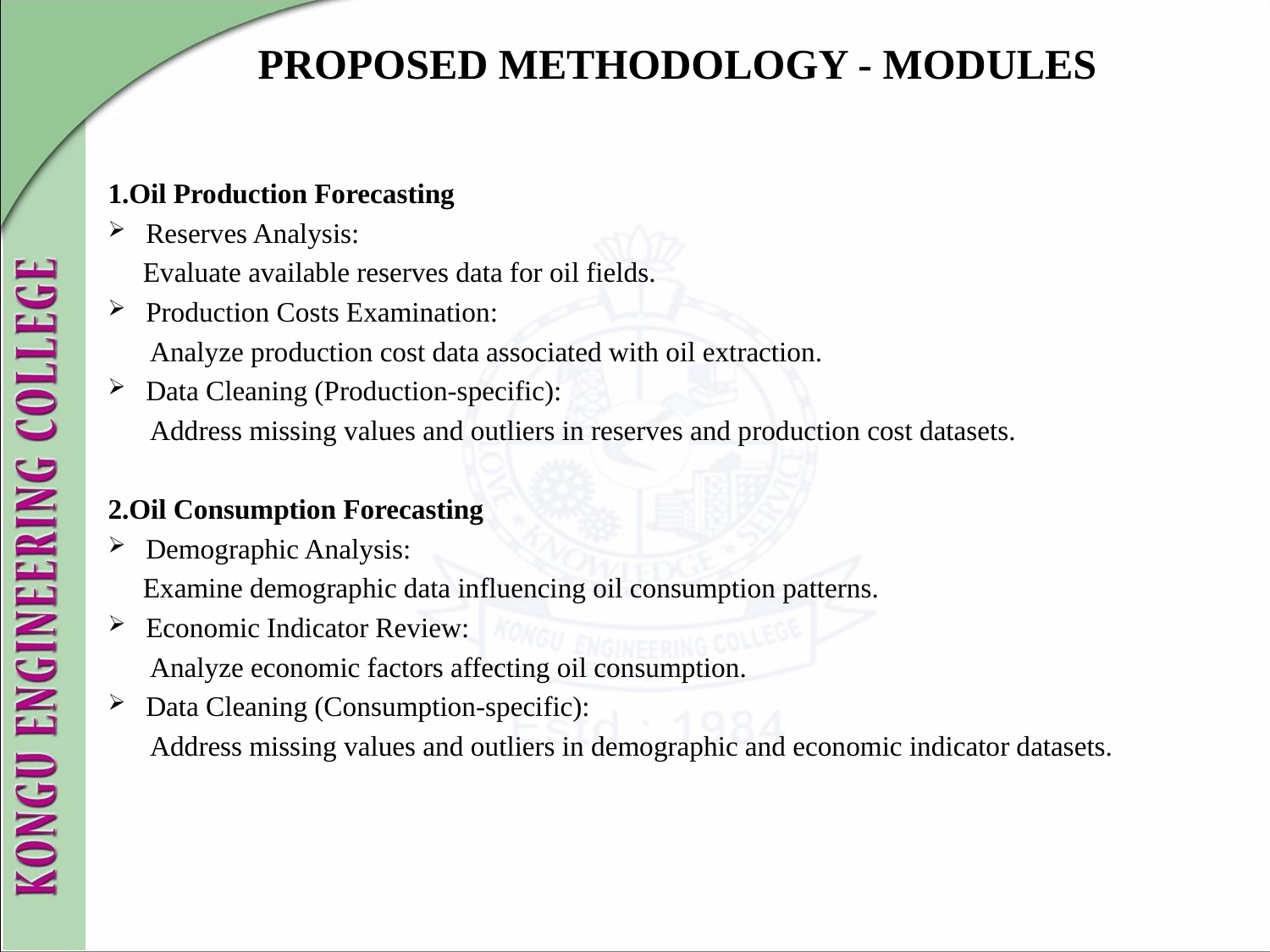

# PROPOSED METHODOLOGY - MODULES
1.Oil Production Forecasting
Reserves Analysis:
     Evaluate available reserves data for oil fields.
Production Costs Examination:
      Analyze production cost data associated with oil extraction.
Data Cleaning (Production-specific):
      Address missing values and outliers in reserves and production cost datasets.

2.Oil Consumption Forecasting
Demographic Analysis:
     Examine demographic data influencing oil consumption patterns.
Economic Indicator Review:
      Analyze economic factors affecting oil consumption.
Data Cleaning (Consumption-specific):
      Address missing values and outliers in demographic and economic indicator datasets.